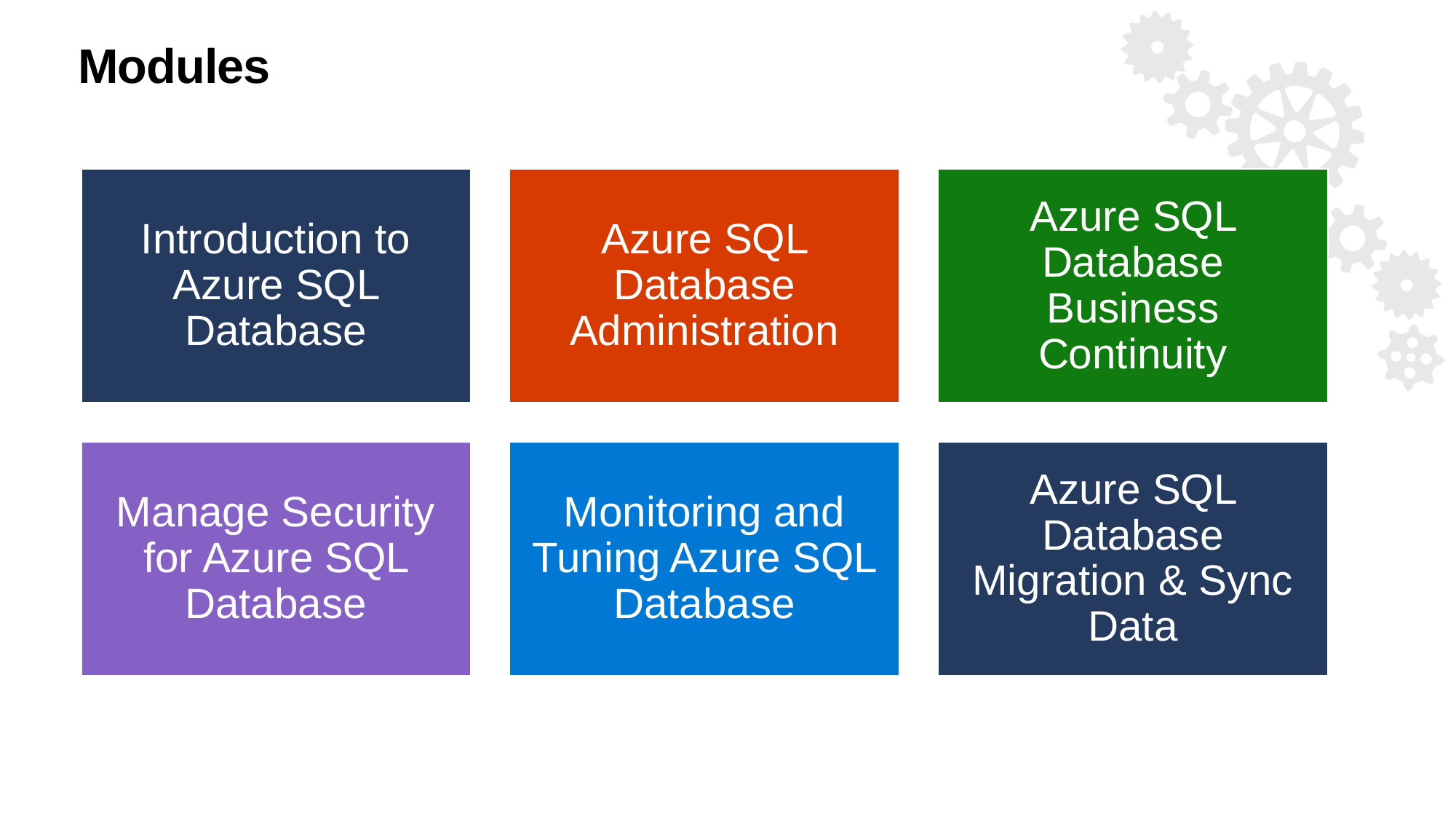

# Modules

Introduction to Azure SQL Database
Azure SQL Database Administration
Azure SQL Database Business Continuity
Manage Security for Azure SQL Database
Monitoring and Tuning Azure SQL Database
Azure SQL Database Migration & Sync Data